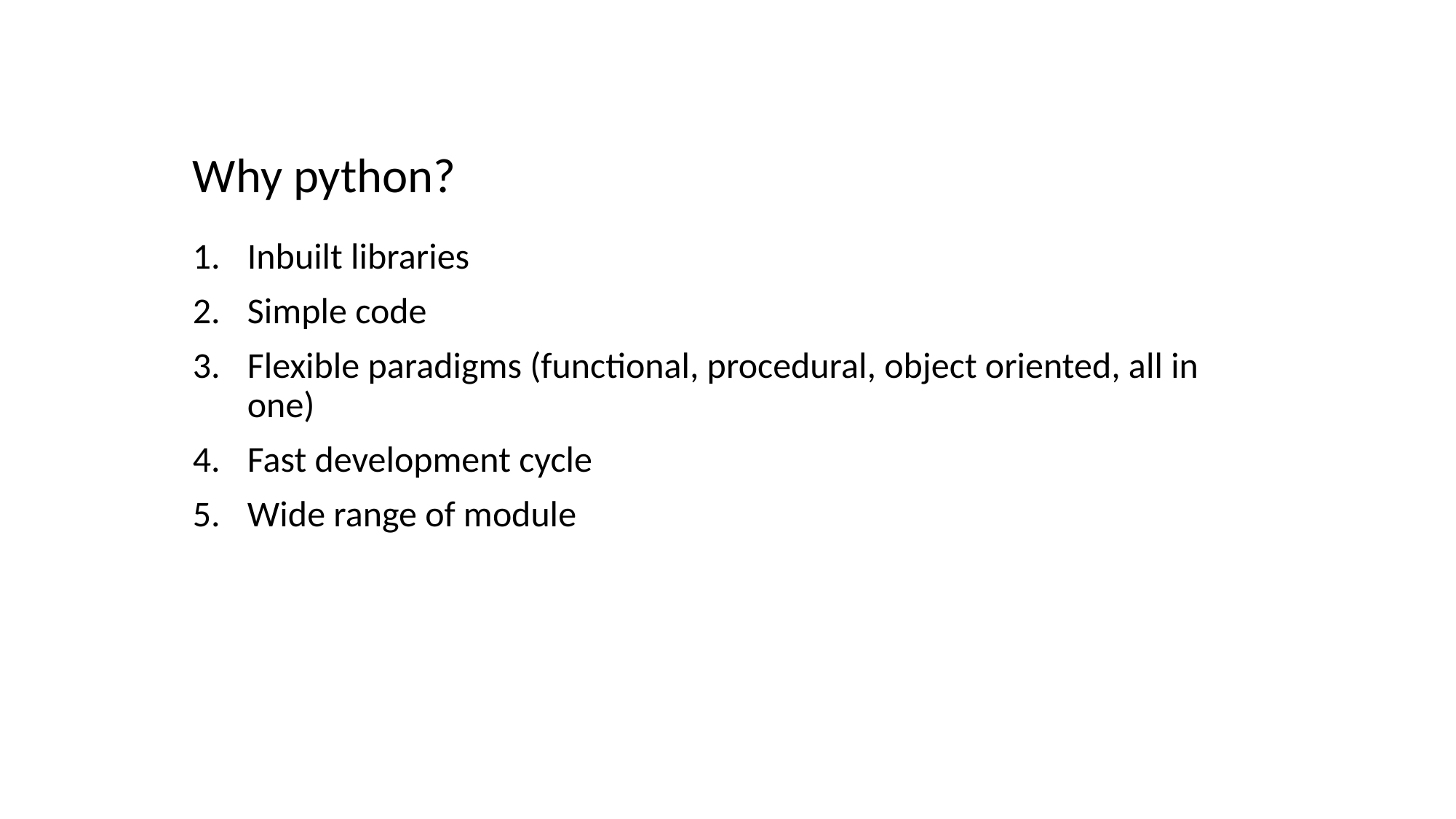

# Why python?
Inbuilt libraries
Simple code
Flexible paradigms (functional, procedural, object oriented, all in one)
Fast development cycle
Wide range of module